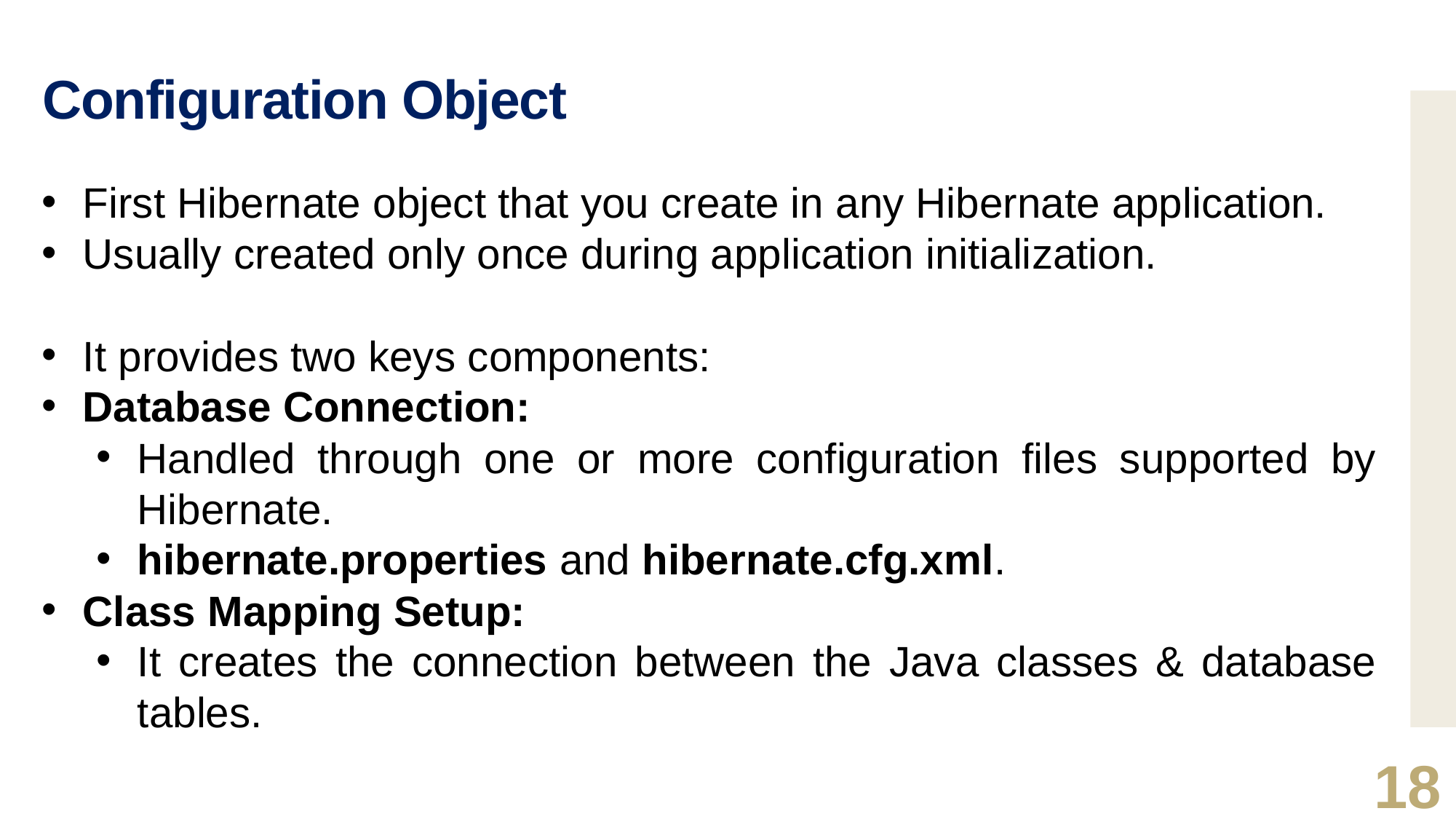

# Configuration Object
First Hibernate object that you create in any Hibernate application.
Usually created only once during application initialization.

It provides two keys components:
Database Connection:
Handled through one or more configuration files supported by Hibernate.
hibernate.properties and hibernate.cfg.xml.
Class Mapping Setup:
It creates the connection between the Java classes & database tables.

18